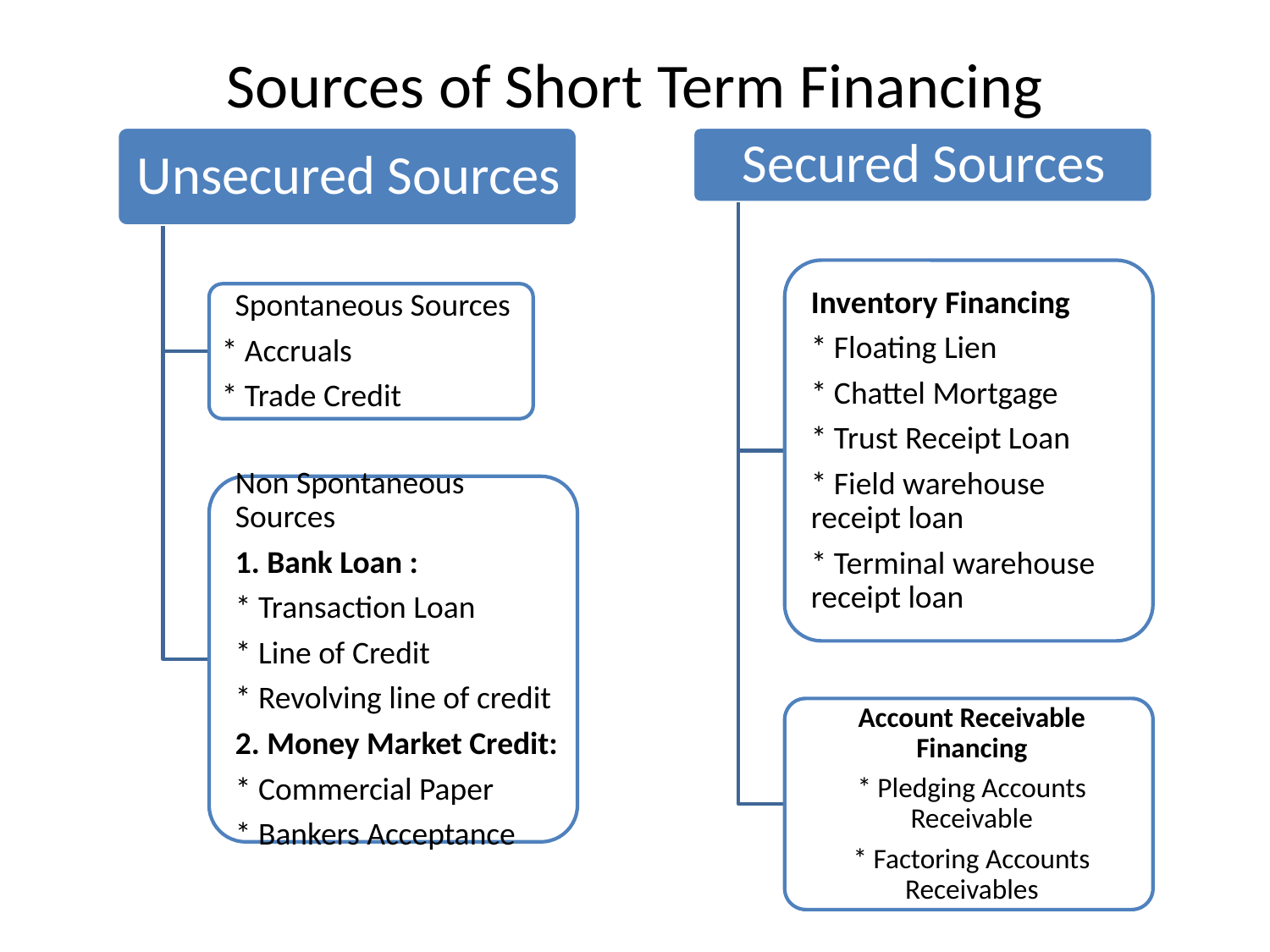

# Sources of Short Term Financing
Unsecured Sources
Spontaneous Sources
* Accruals
* Trade Credit
Non Spontaneous Sources
1. Bank Loan :
* Transaction Loan
* Line of Credit
* Revolving line of credit
2. Money Market Credit:
* Commercial Paper
* Bankers Acceptance
Secured Sources
Inventory Financing
* Floating Lien
* Chattel Mortgage
* Trust Receipt Loan
* Field warehouse receipt loan
* Terminal warehouse receipt loan
Account Receivable Financing
* Pledging Accounts Receivable
* Factoring Accounts Receivables